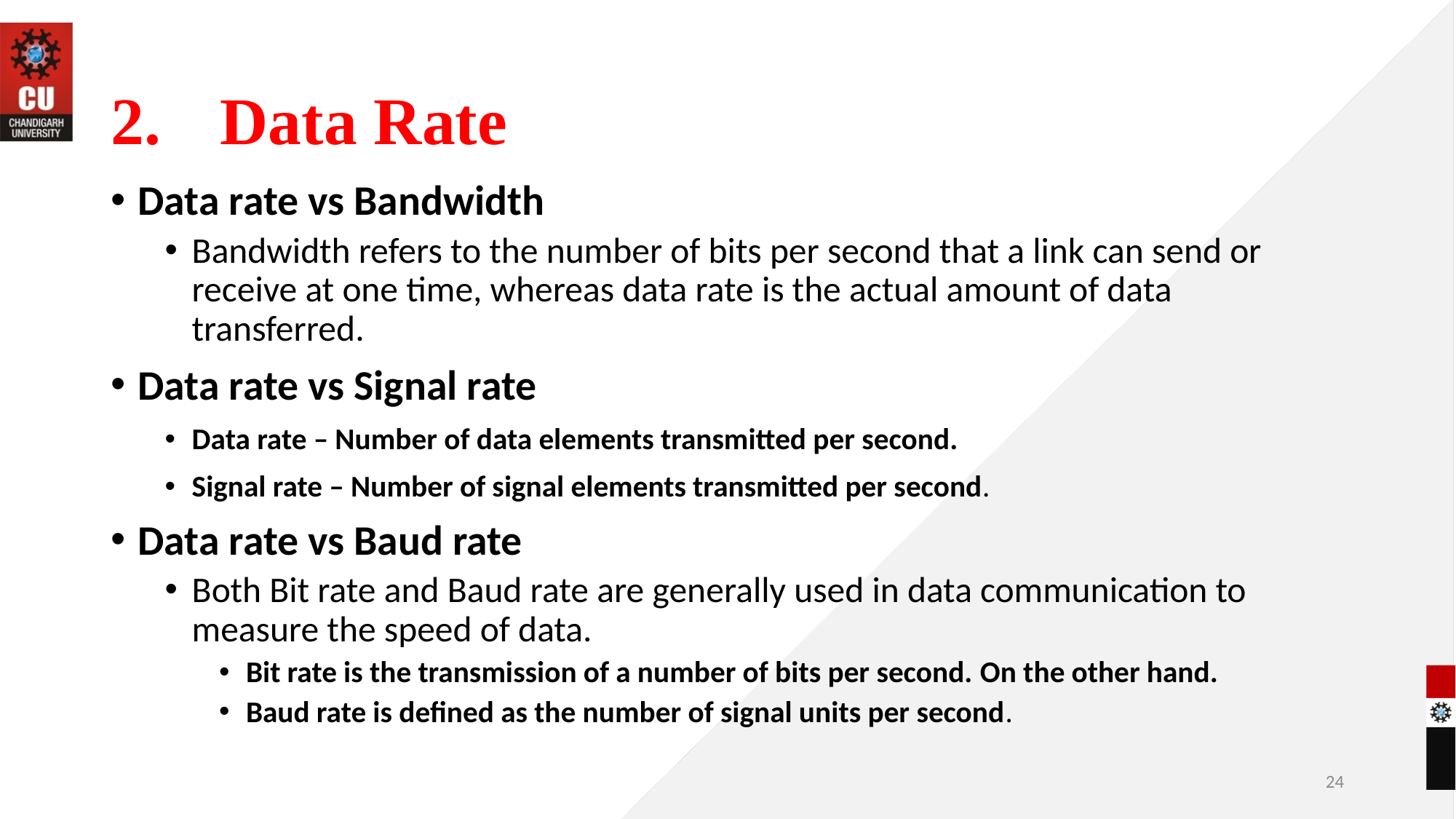

# 2.	Data Rate
Data rate vs Bandwidth
Bandwidth refers to the number of bits per second that a link can send or receive at one time, whereas data rate is the actual amount of data transferred.
Data rate vs Signal rate
Data rate – Number of data elements transmitted per second.
Signal rate – Number of signal elements transmitted per second.
Data rate vs Baud rate
Both Bit rate and Baud rate are generally used in data communication to measure the speed of data.
Bit rate is the transmission of a number of bits per second. On the other hand.
Baud rate is defined as the number of signal units per second.
24